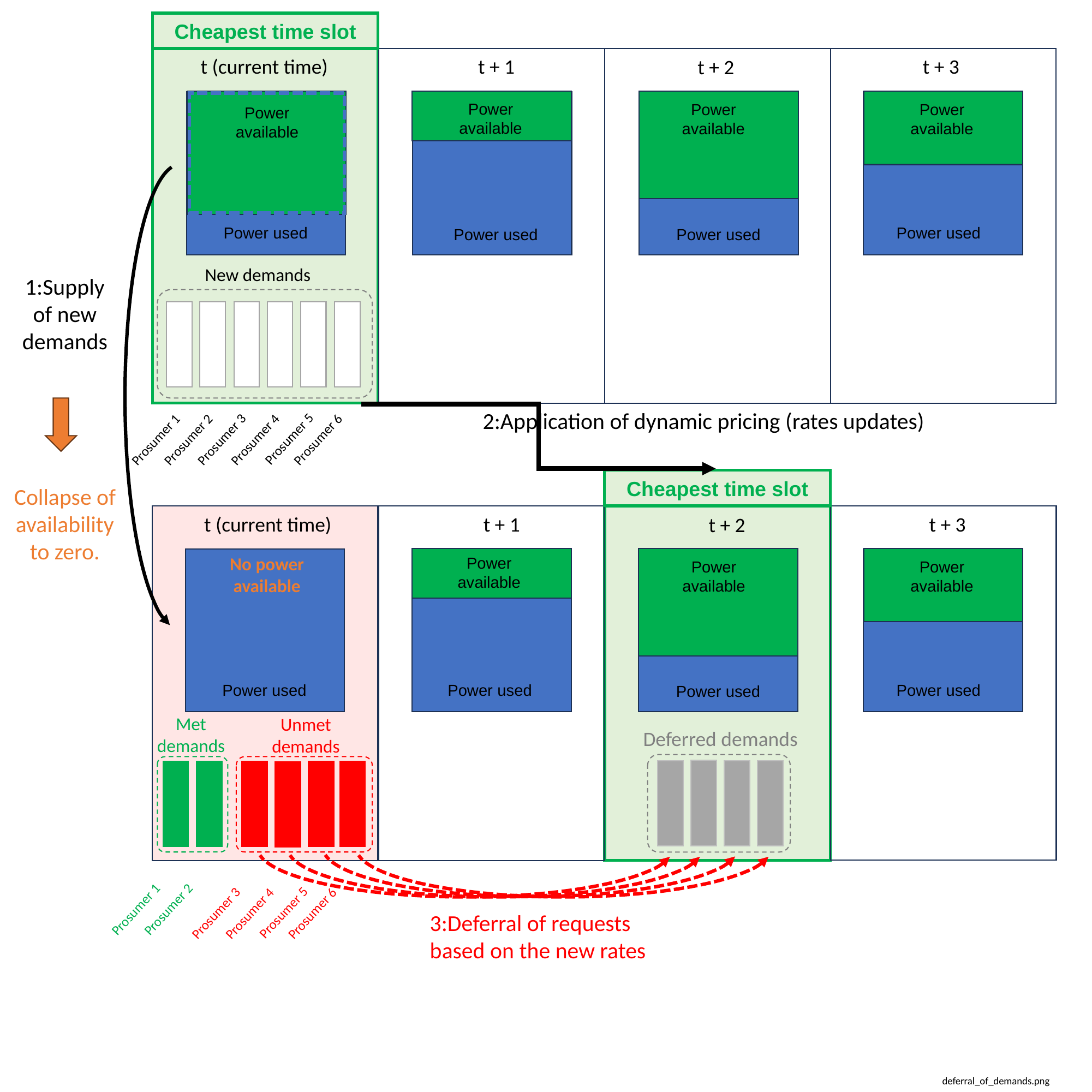

Cheapest time slot

t (current time)
t + 1
t + 3
t + 2

Power available
Power available
Power available
Power available
Power used
Power used
Power used
Power used
New demands
1:Supply of new demands

2:Application of dynamic pricing (rates updates)
Prosumer 5
Prosumer 3
Prosumer 2
Prosumer 6
Prosumer 1
Prosumer 4
Cheapest time slot
Collapse of availability to zero.

t (current time)
t + 1
t + 3
t + 2
No power available

Power available

Power available
Power available
Power used
Power used
Power used
Power used
Met demands
Unmet demands
Deferred demands

Prosumer 2
Prosumer 1
Prosumer 5
Prosumer 3
Prosumer 6
Prosumer 4
3:Deferral of requests based on the new rates
deferral_of_demands.png